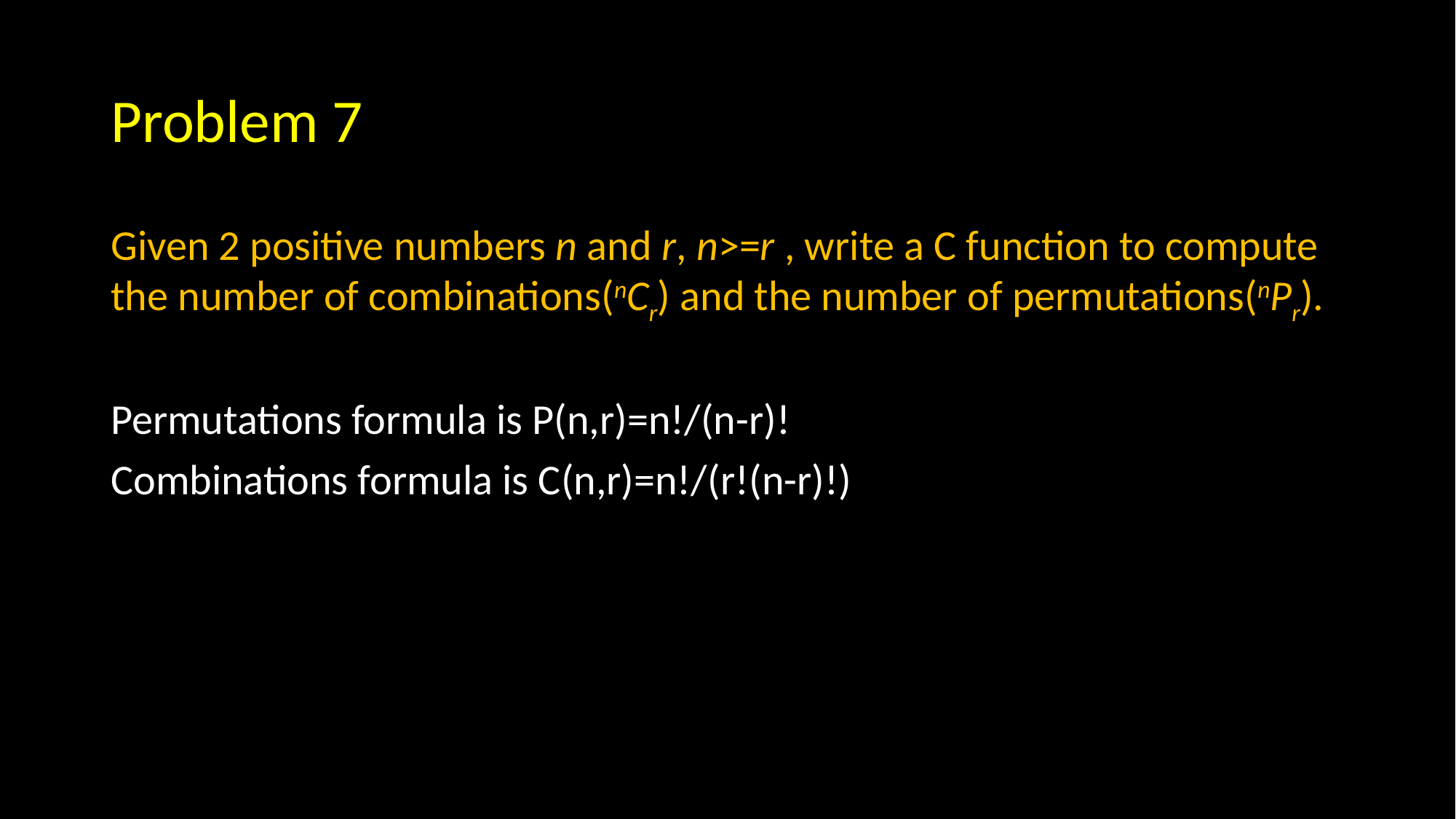

# Problem 7
Given 2 positive numbers n and r, n>=r , write a C function to compute the number of combinations(nCr) and the number of permutations(nPr).

Permutations formula is P(n,r)=n!/(n-r)!
Combinations formula is C(n,r)=n!/(r!(n-r)!)